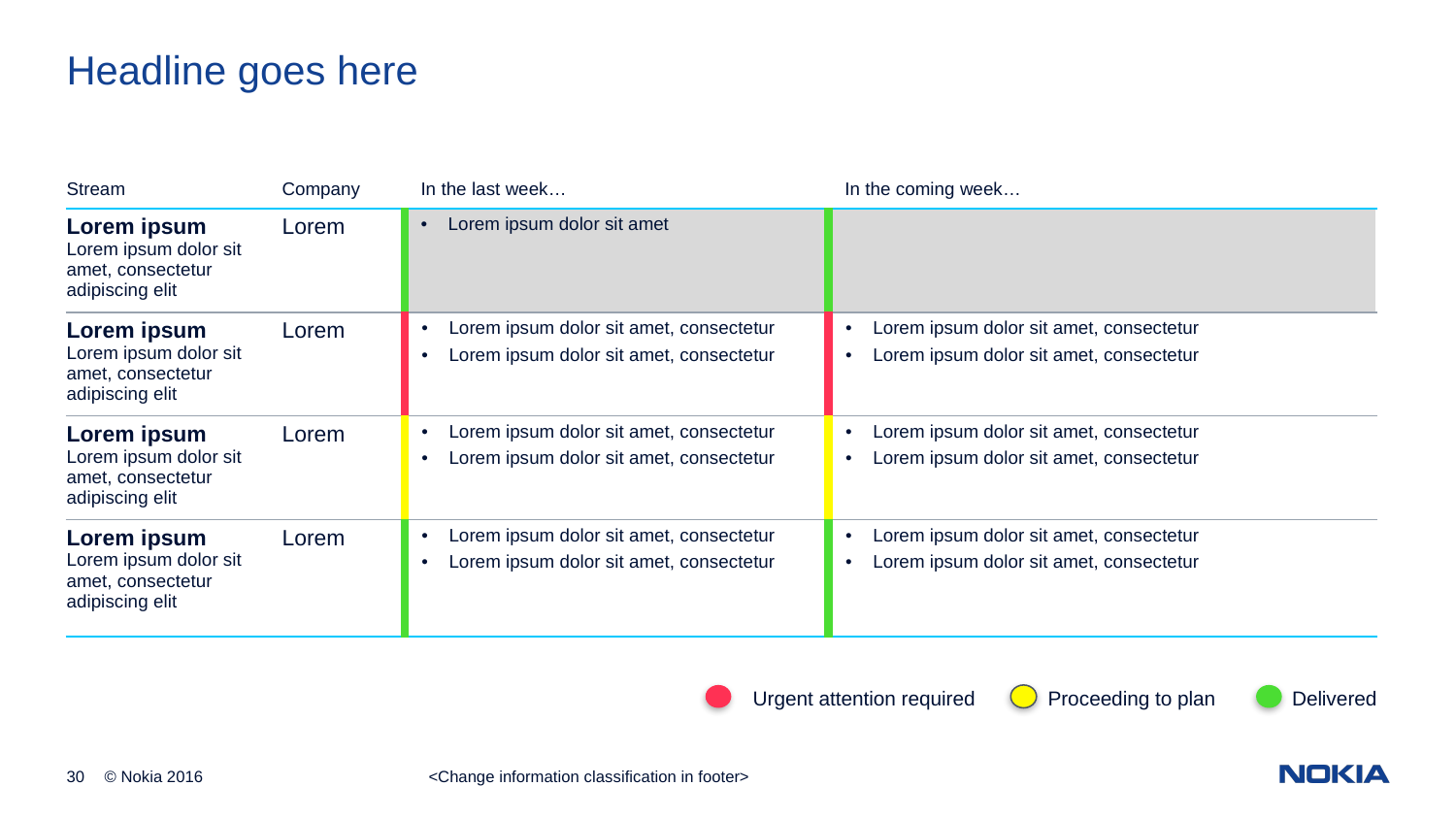

# Headline goes here

| Stream | Company | In the last week… | In the coming week… |
| --- | --- | --- | --- |
| Lorem ipsum Lorem ipsum dolor sit amet, consectetur adipiscing elit | Lorem | Lorem ipsum dolor sit amet |  |
| Lorem ipsum Lorem ipsum dolor sit amet, consectetur adipiscing elit | Lorem | Lorem ipsum dolor sit amet, consectetur Lorem ipsum dolor sit amet, consectetur | Lorem ipsum dolor sit amet, consectetur Lorem ipsum dolor sit amet, consectetur |
| Lorem ipsum Lorem ipsum dolor sit amet, consectetur adipiscing elit | Lorem | Lorem ipsum dolor sit amet, consectetur Lorem ipsum dolor sit amet, consectetur | Lorem ipsum dolor sit amet, consectetur Lorem ipsum dolor sit amet, consectetur |
| Lorem ipsum Lorem ipsum dolor sit amet, consectetur adipiscing elit | Lorem | Lorem ipsum dolor sit amet, consectetur Lorem ipsum dolor sit amet, consectetur | Lorem ipsum dolor sit amet, consectetur Lorem ipsum dolor sit amet, consectetur |

Urgent attention required
Proceeding to plan
Delivered
<Change information classification in footer>